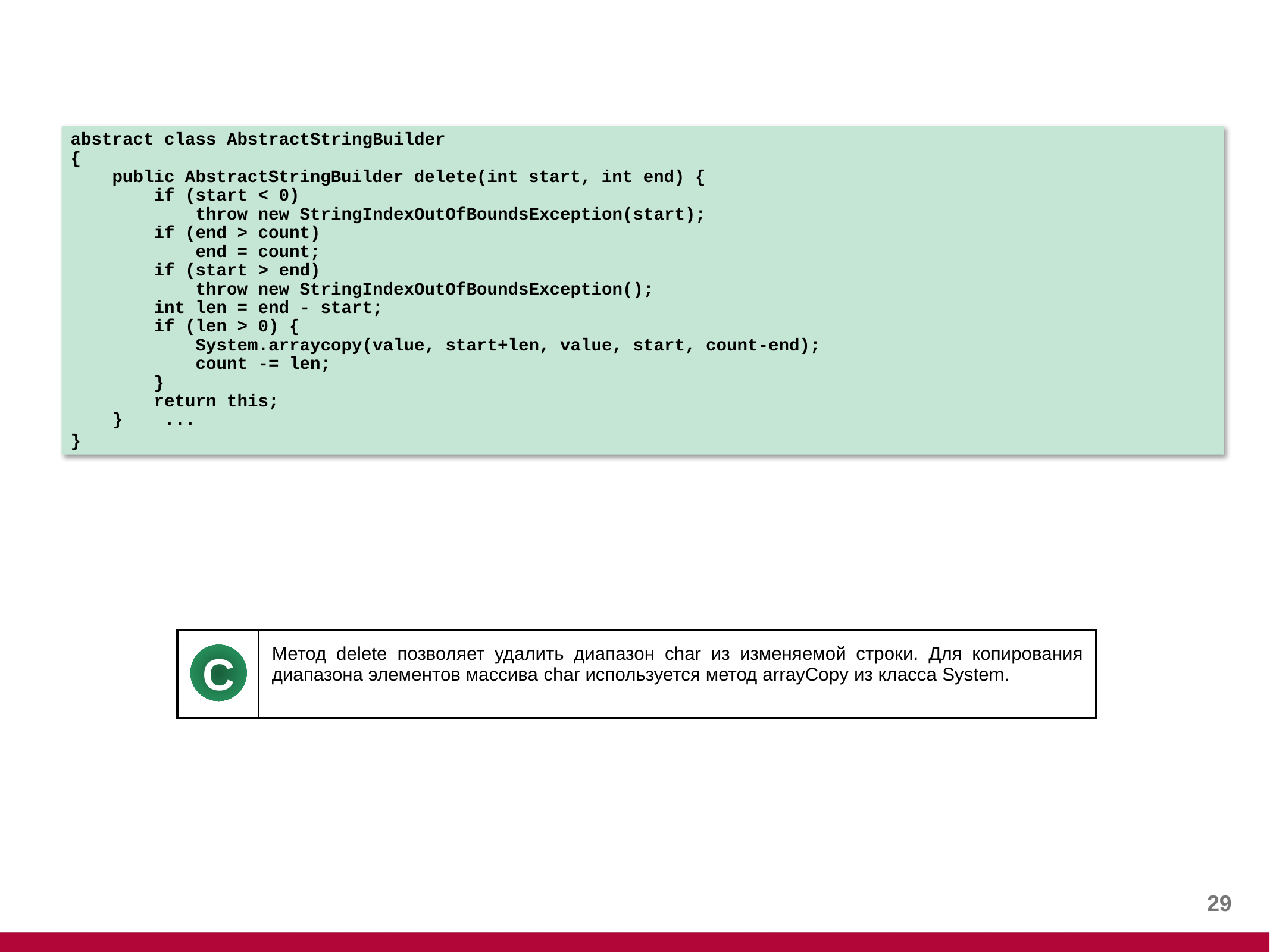

#
abstract class AbstractStringBuilder
{
    public AbstractStringBuilder delete(int start, int end) {
        if (start < 0)
            throw new StringIndexOutOfBoundsException(start);
        if (end > count)
            end = count;
        if (start > end)
            throw new StringIndexOutOfBoundsException();
        int len = end - start;
        if (len > 0) {
            System.arraycopy(value, start+len, value, start, count-end);
            count -= len;
        }
        return this;
    }    ...
}
|  | Метод delete позволяет удалить диапазон char из изменяемой строки. Для копирования диапазона элементов массива char используется метод arrayCopy из класса System. |
| --- | --- |
C
29